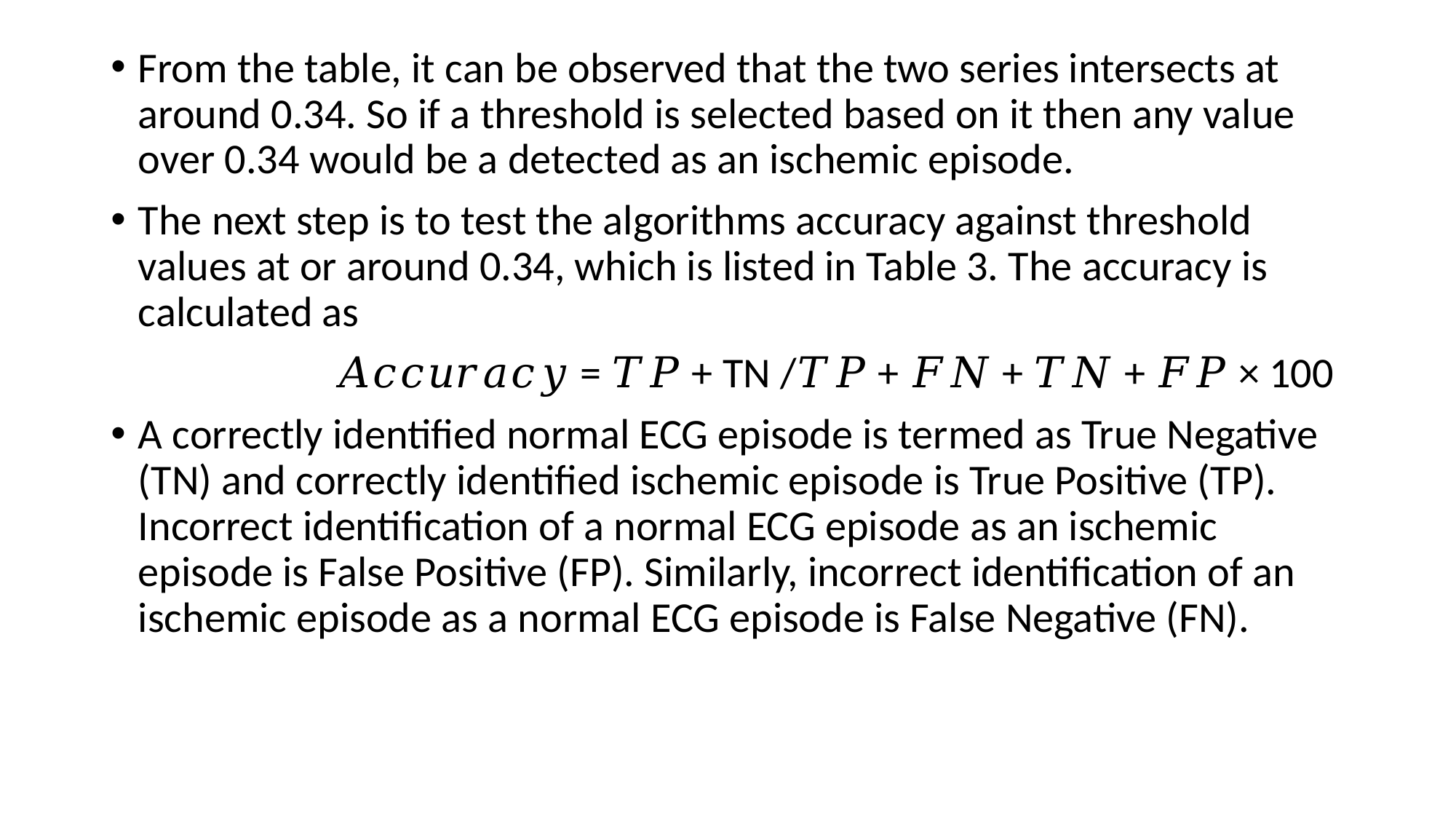

From the table, it can be observed that the two series intersects at around 0.34. So if a threshold is selected based on it then any value over 0.34 would be a detected as an ischemic episode.
The next step is to test the algorithms accuracy against threshold values at or around 0.34, which is listed in Table 3. The accuracy is calculated as
                       𝐴𝑐𝑐𝑢𝑟𝑎𝑐𝑦 = 𝑇𝑃 + TN /𝑇𝑃 + 𝐹𝑁 + 𝑇𝑁 + 𝐹𝑃 × 100
A correctly identified normal ECG episode is termed as True Negative (TN) and correctly identified ischemic episode is True Positive (TP). Incorrect identification of a normal ECG episode as an ischemic episode is False Positive (FP). Similarly, incorrect identification of an ischemic episode as a normal ECG episode is False Negative (FN).